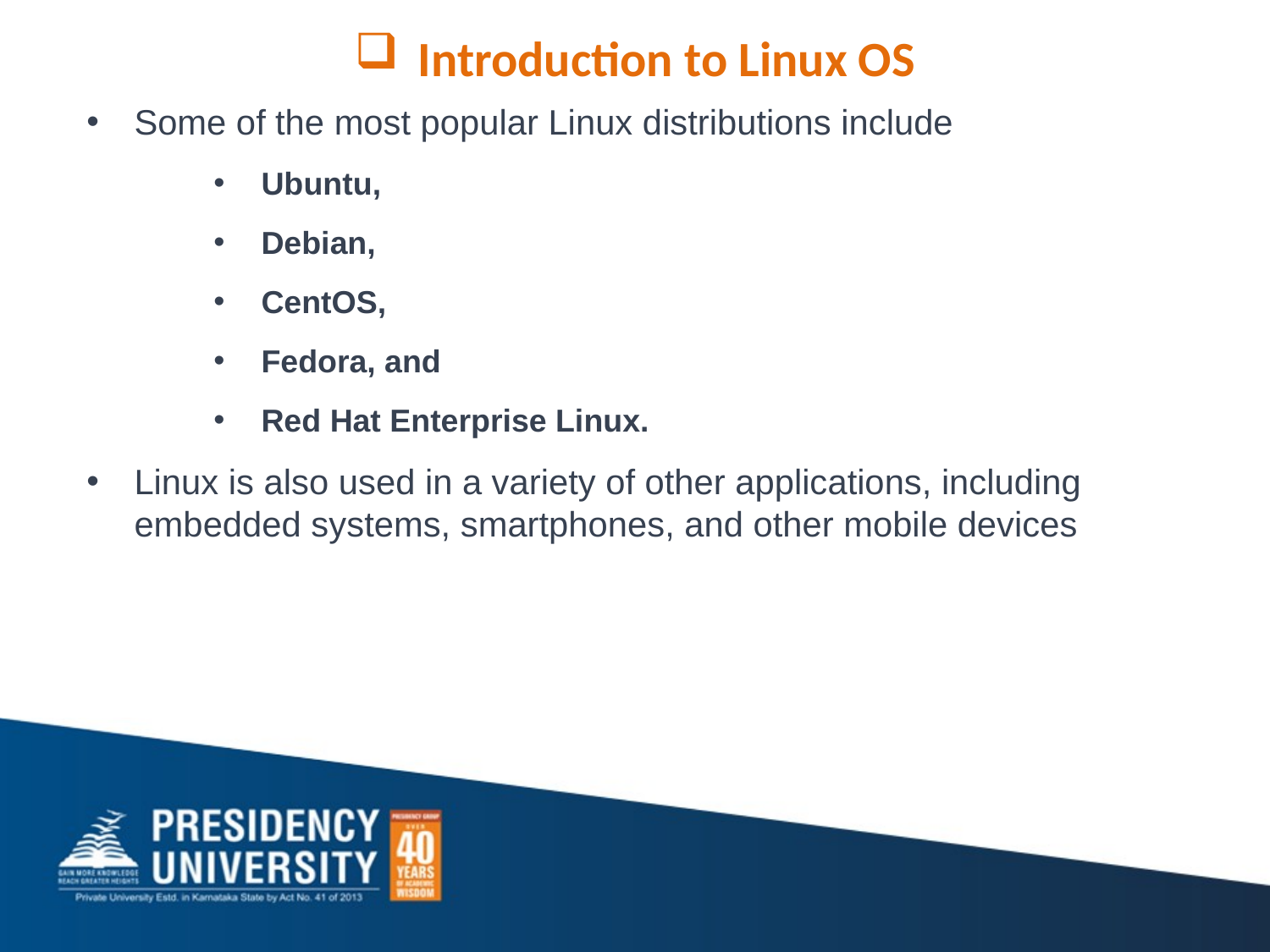

Introduction to Linux OS
Some of the most popular Linux distributions include
Ubuntu,
Debian,
CentOS,
Fedora, and
Red Hat Enterprise Linux.
Linux is also used in a variety of other applications, including embedded systems, smartphones, and other mobile devices